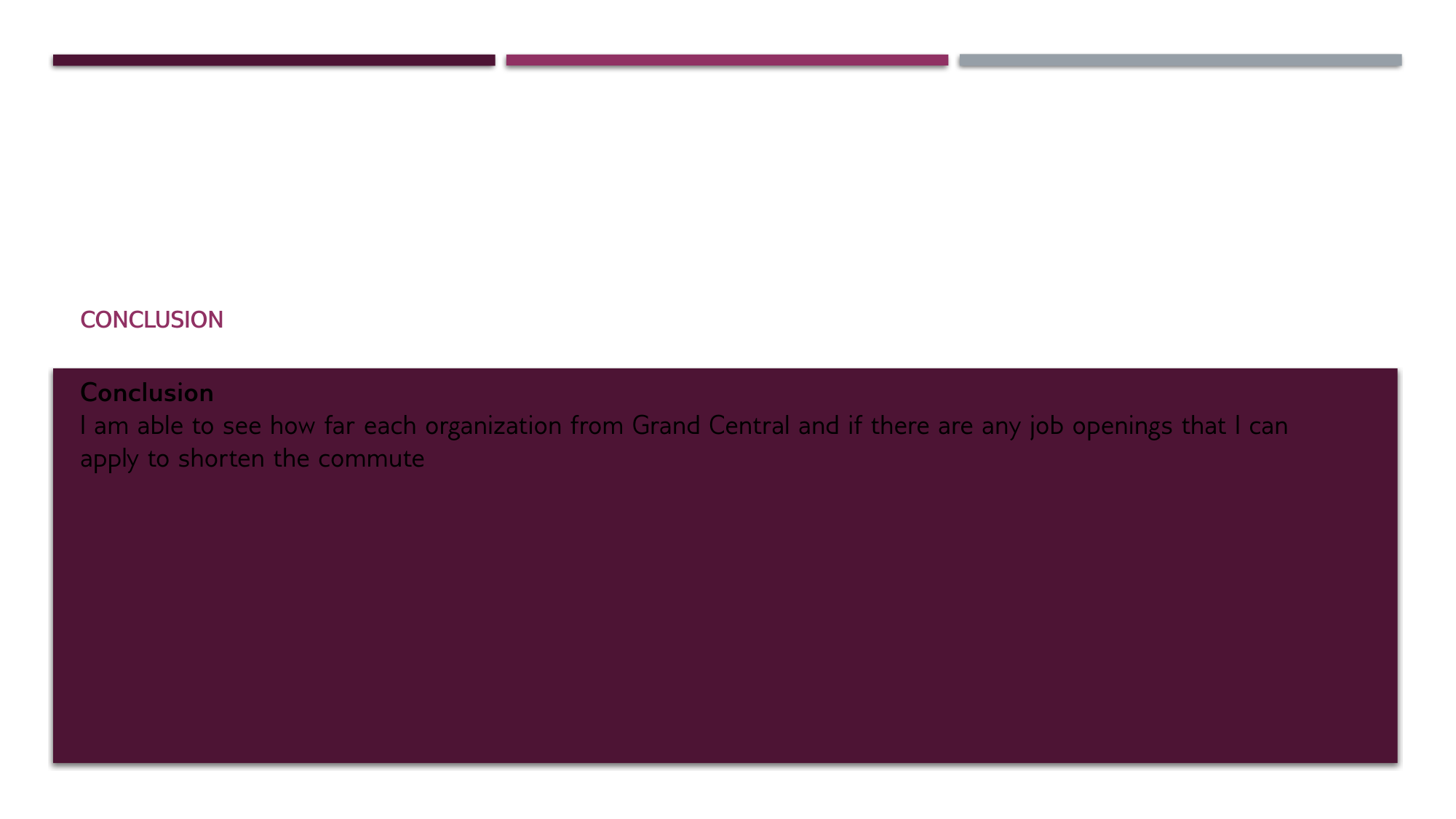

Conclusion
Conclusion
I am able to see how far each organization from Grand Central and if there are any job openings that I can apply to shorten the commute